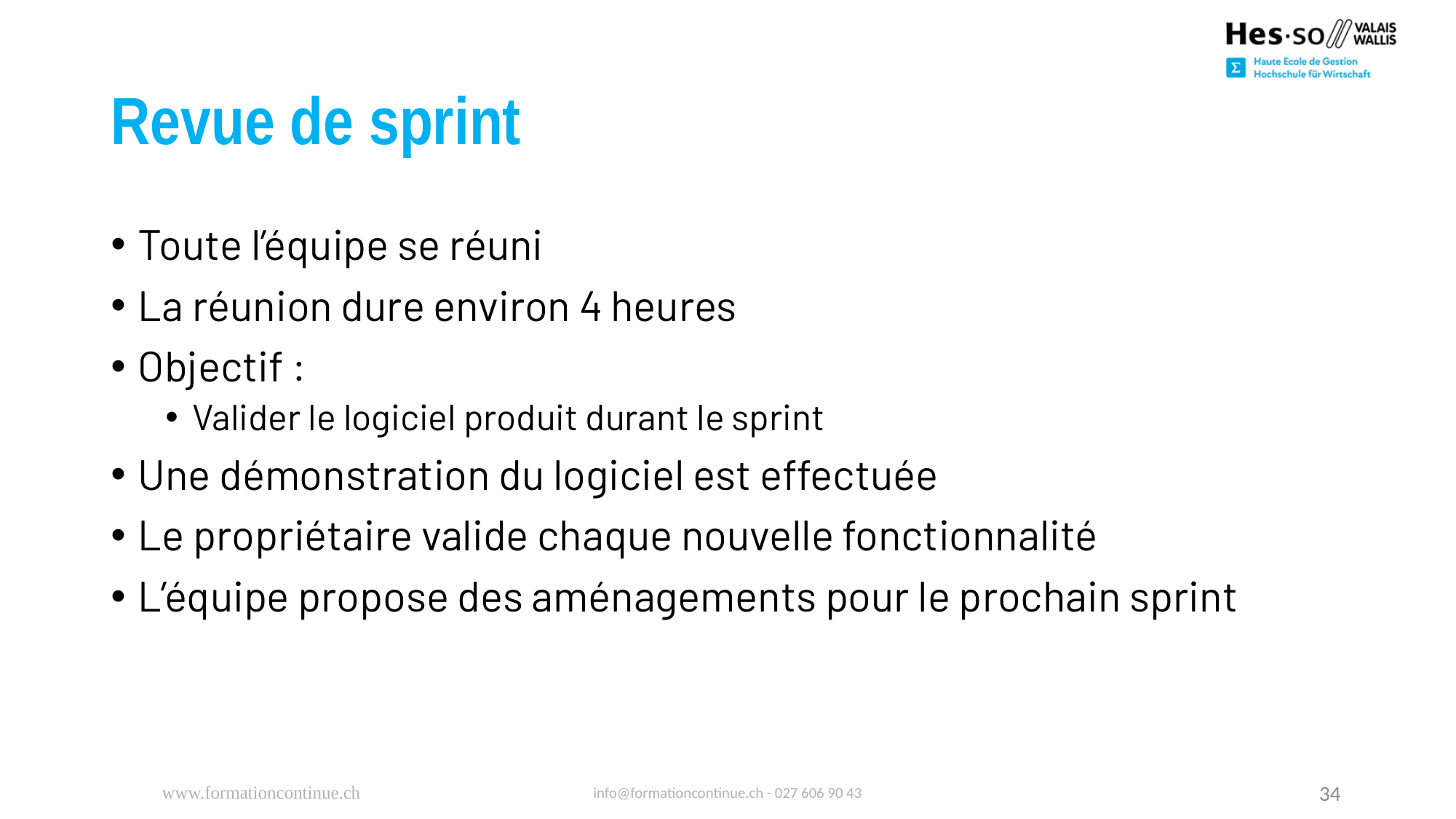

# Revue de sprint
Toute l’équipe se réuni
La réunion dure environ 4 heures
Objectif :
Valider le logiciel produit durant le sprint
Une démonstration du logiciel est effectuée
Le propriétaire valide chaque nouvelle fonctionnalité
L’équipe propose des aménagements pour le prochain sprint
www.formationcontinue.ch
info@formationcontinue.ch - 027 606 90 43
34